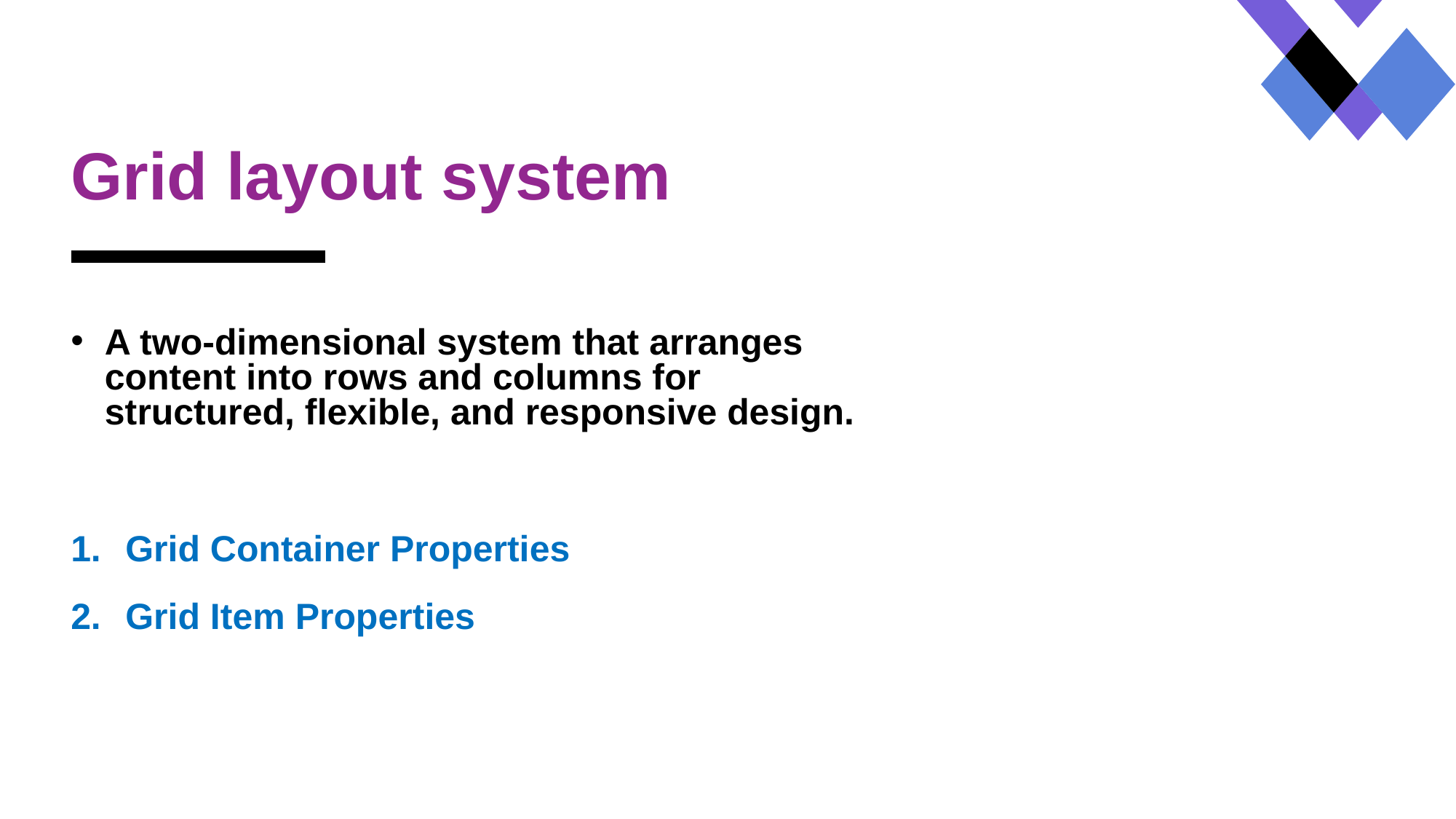

# Grid layout system
A two-dimensional system that arranges content into rows and columns for structured, flexible, and responsive design.

Grid Container Properties
Grid Item Properties